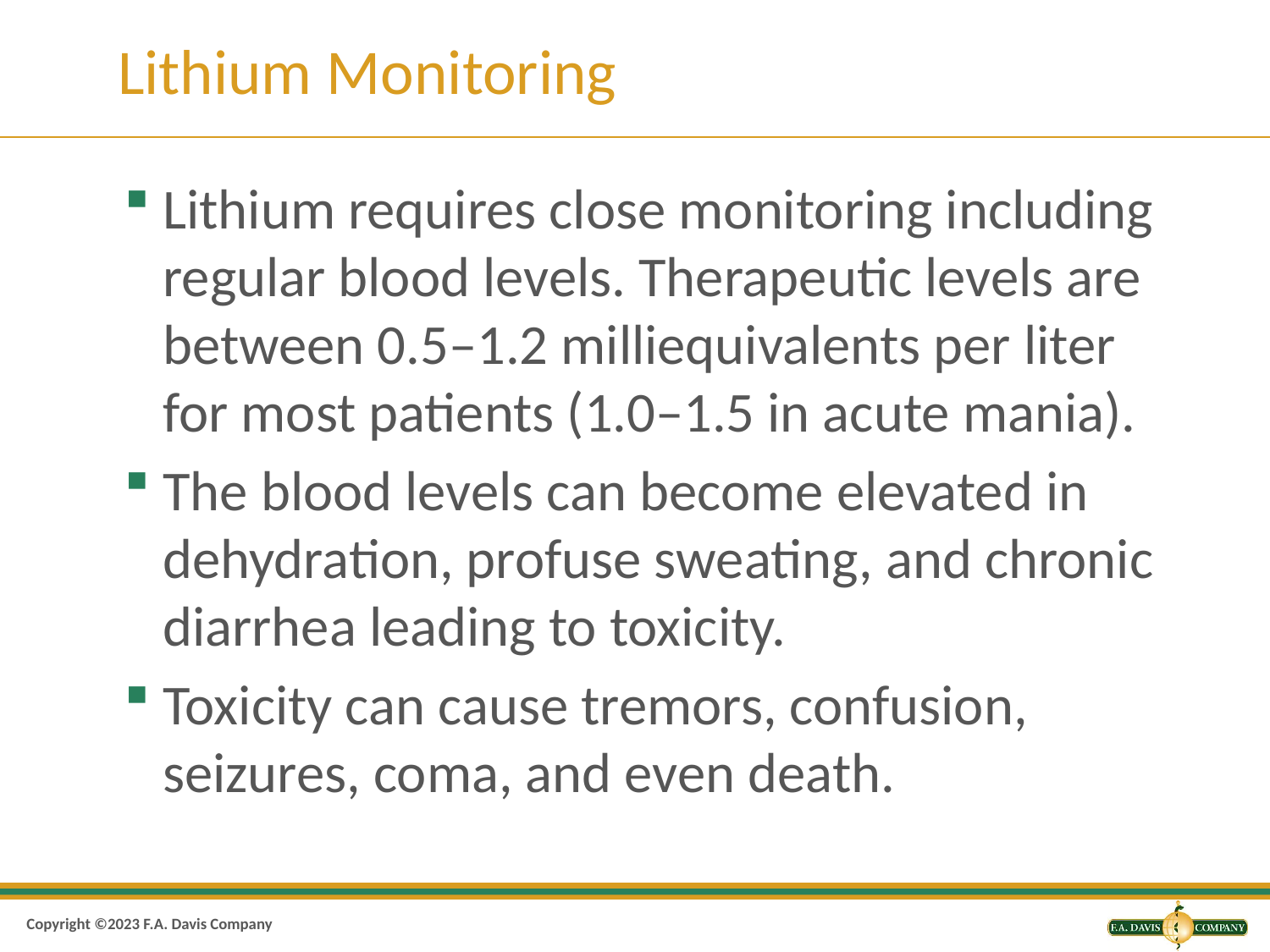

# Lithium Monitoring
Lithium requires close monitoring including regular blood levels. Therapeutic levels are between 0.5–1.2 milliequivalents per liter for most patients (1.0–1.5 in acute mania).
The blood levels can become elevated in dehydration, profuse sweating, and chronic diarrhea leading to toxicity.
Toxicity can cause tremors, confusion, seizures, coma, and even death.